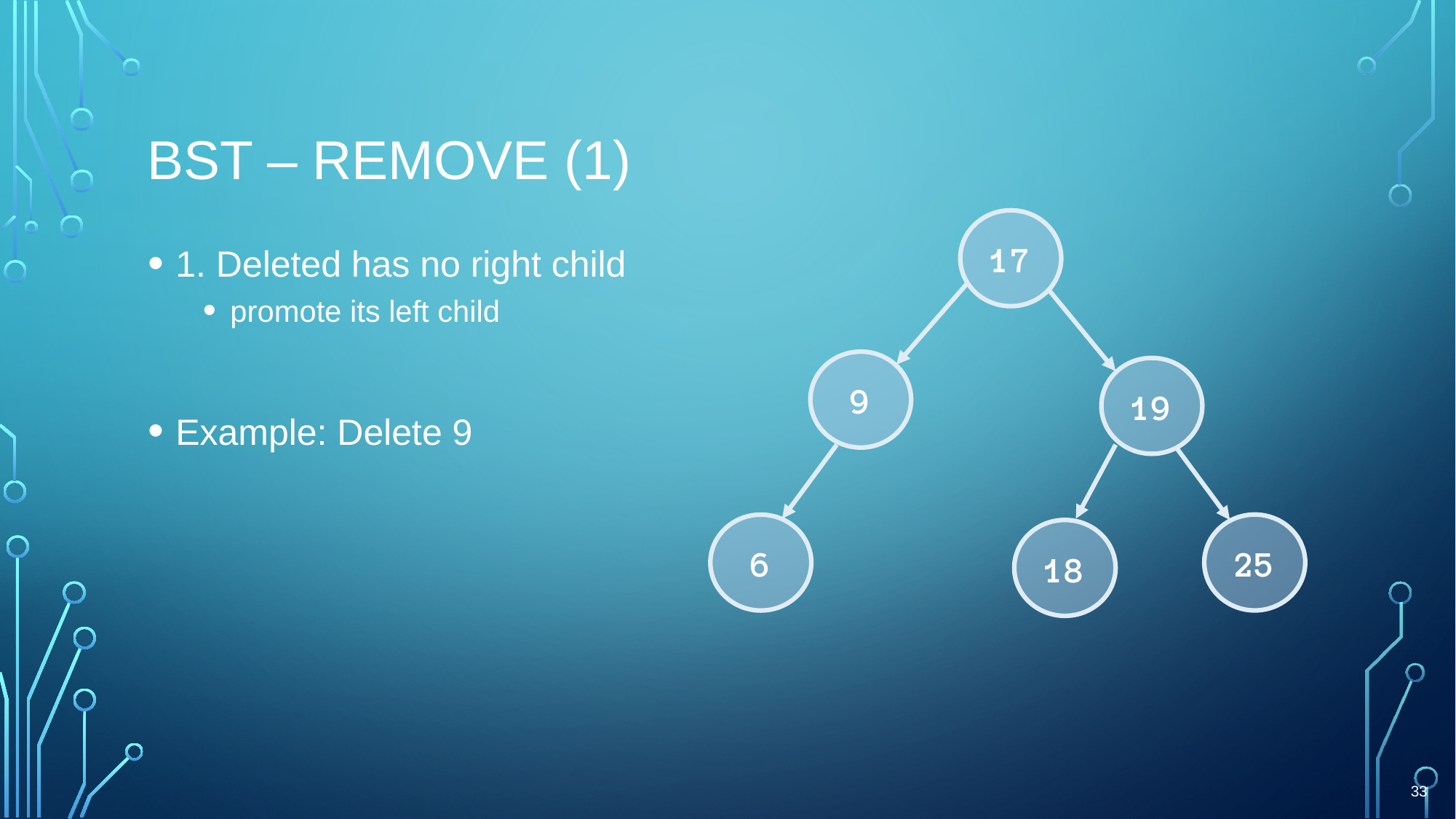

# BST – Remove (1)
17
1. Deleted has no right child
promote its left child

Example: Delete 9

9
19

25
6
18
33